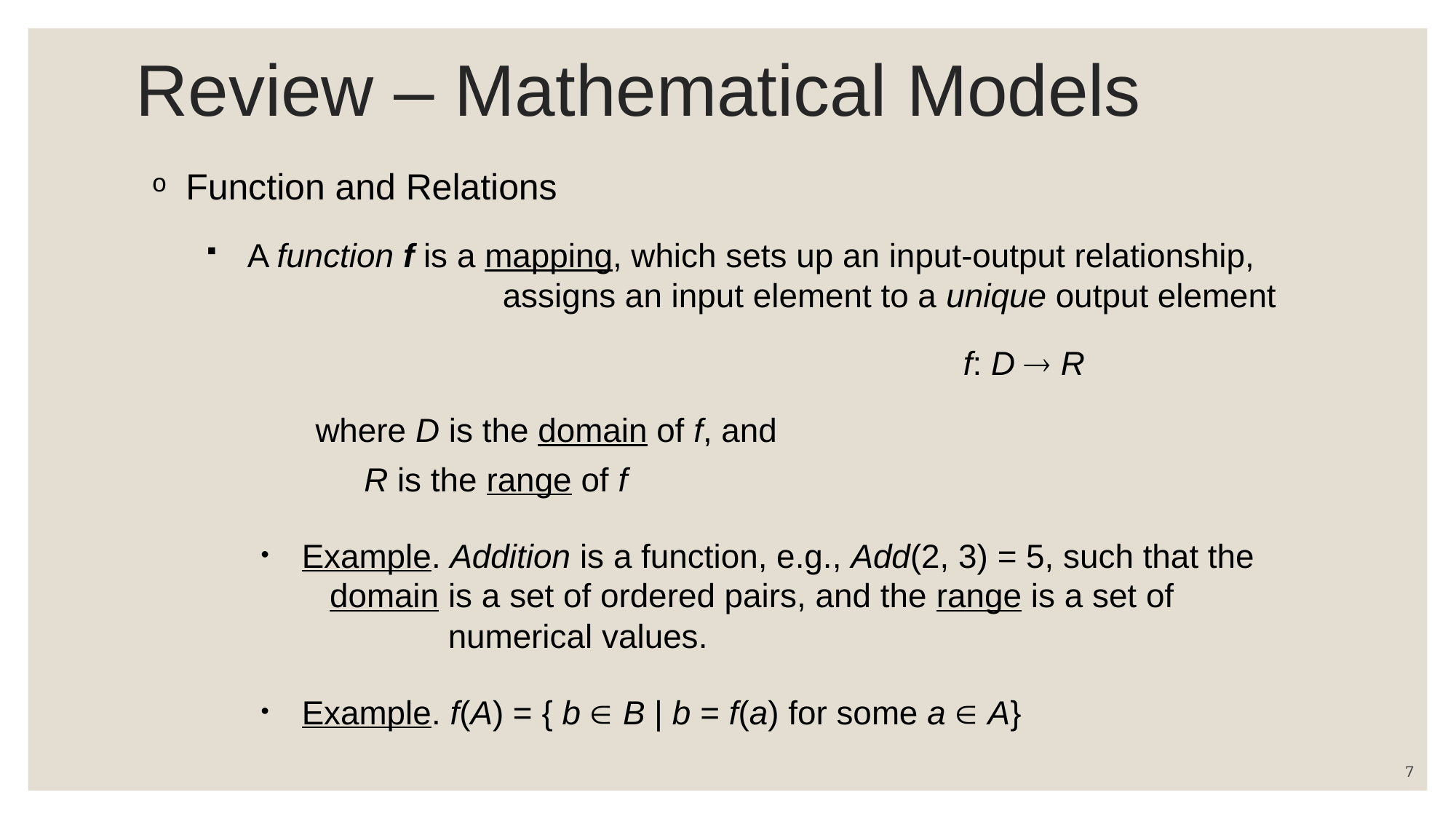

# Review – Mathematical Models
Function and Relations
A function f is a mapping, which sets up an input-output relationship, 	    	    assigns an input element to a unique output element
						           f: D → R
	where D is the domain of f, and
                 R is the range of f
Example. Addition is a function, e.g., Add(2, 3) = 5, such that the 	    domain is a set of ordered pairs, and the range is a set of 	    	    numerical values.
Example. f(A) = { b ∈ B | b = f(a) for some a ∈ A}
7